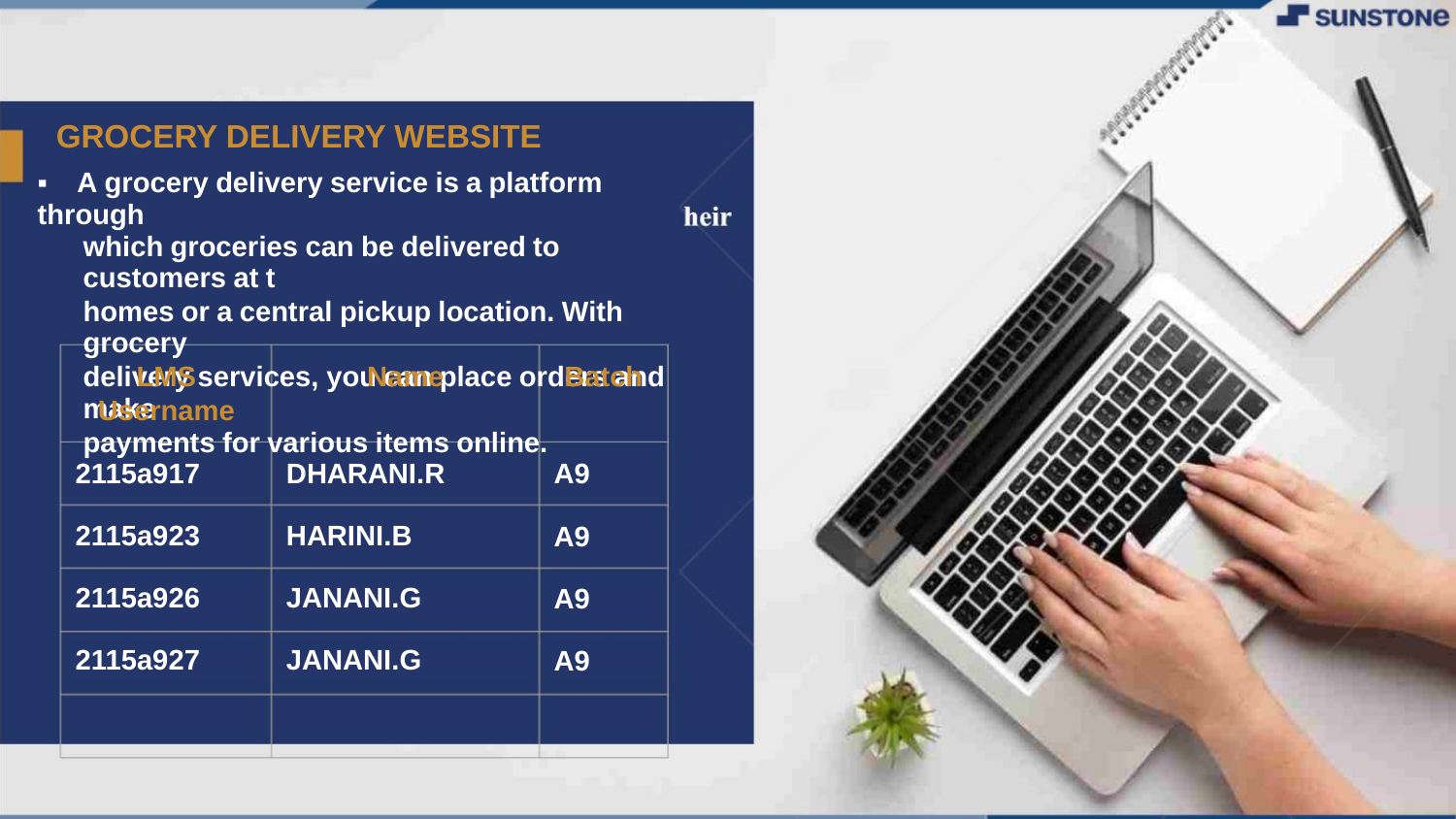

GROCERY DELIVERY WEBSITE
▪ A grocery delivery service is a platform through
which groceries can be delivered to customers at t
homes or a central pickup location. With grocery
delivery services, you can place orders and make
payments for various items online.
LMS
Name
Batch
Username
2115a917
2115a923
2115a926
2115a927
DHARANI.R
HARINI.B
JANANI.G
JANANI.G
A9
A9
A9
A9